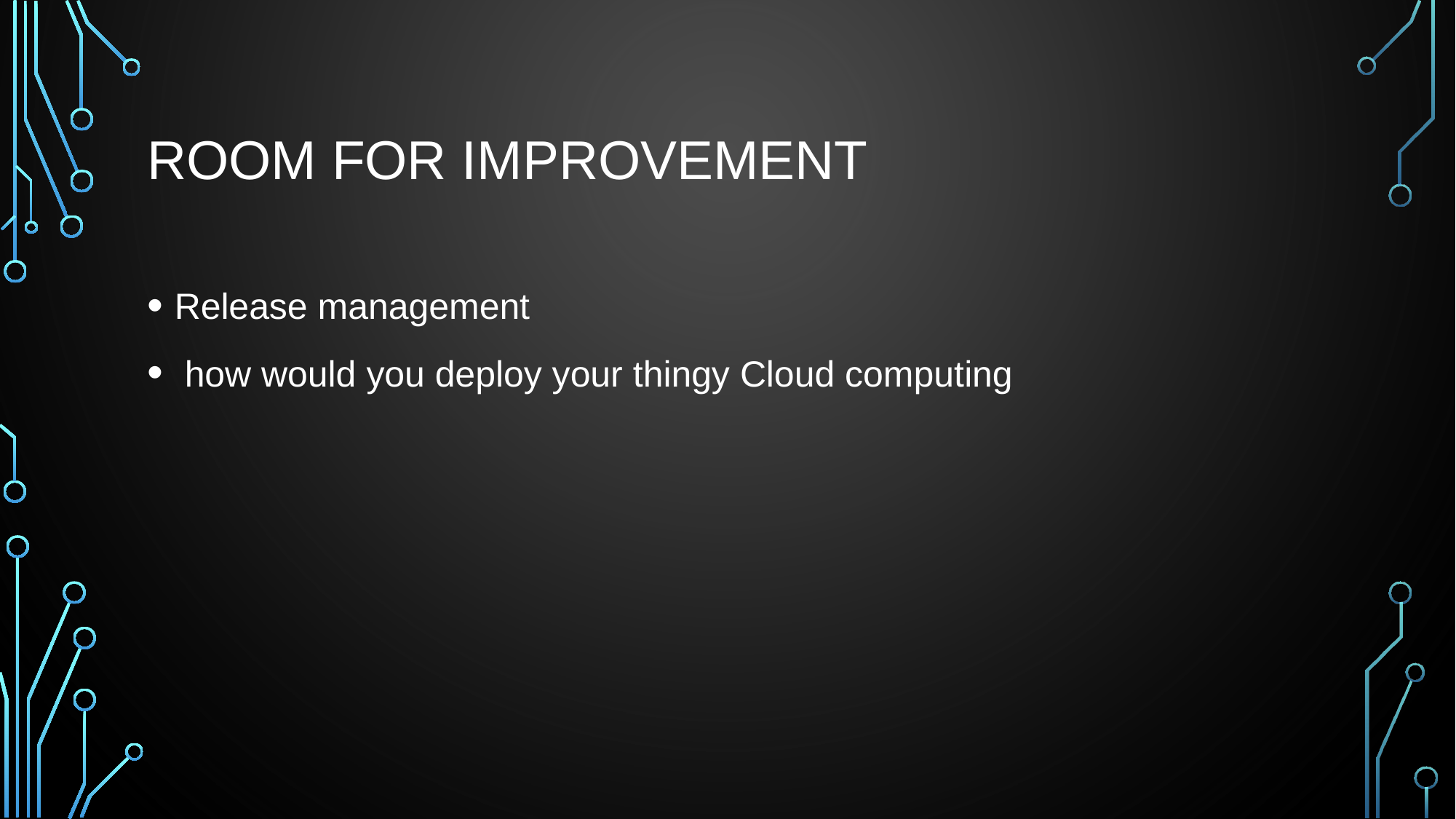

# Room for improvement
Release management
 how would you deploy your thingy Cloud computing